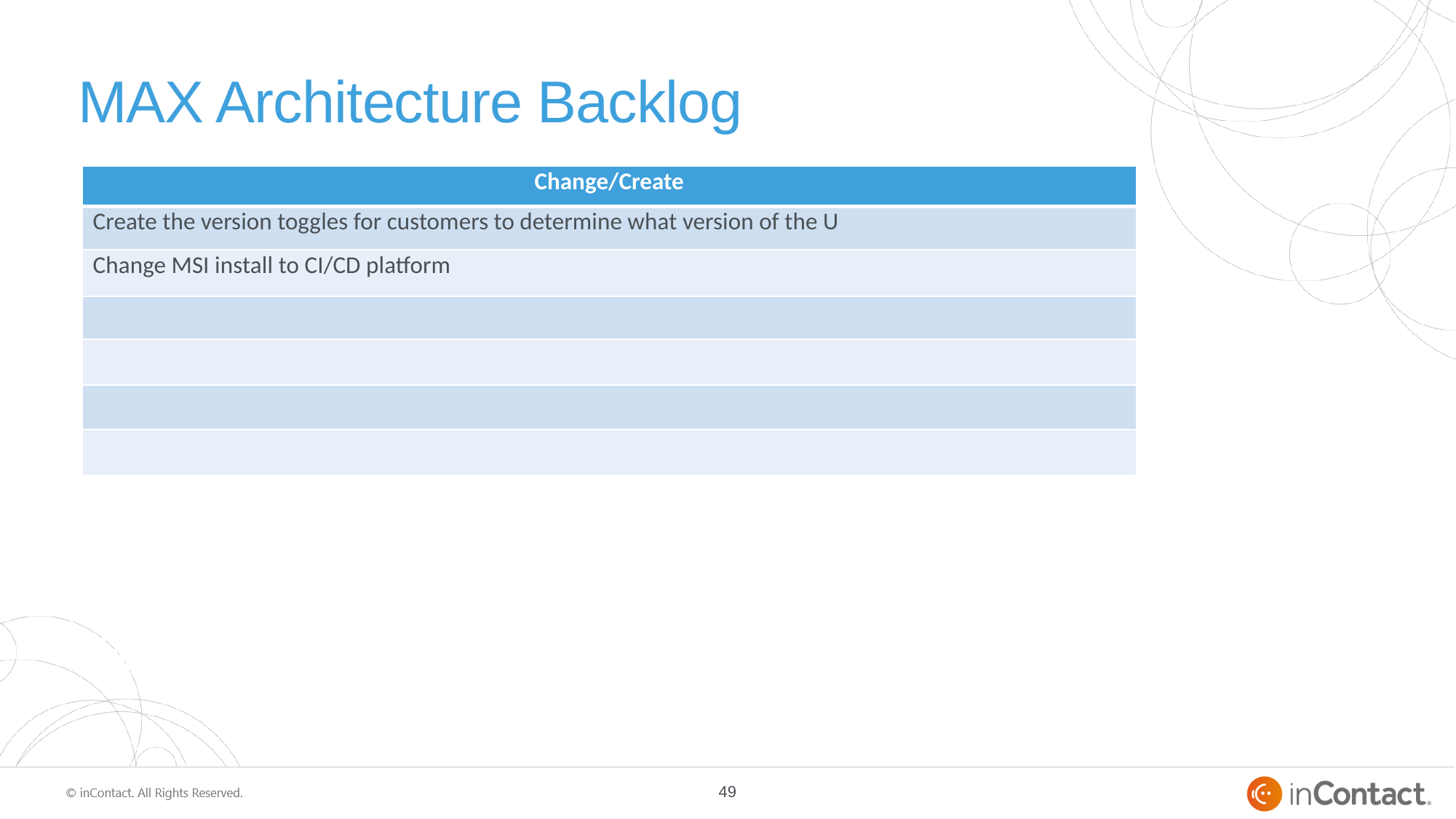

# MAX Architecture Backlog
| Change/Create |
| --- |
| Create the version toggles for customers to determine what version of the U |
| Change MSI install to CI/CD platform |
|  |
|  |
|  |
|  |
49